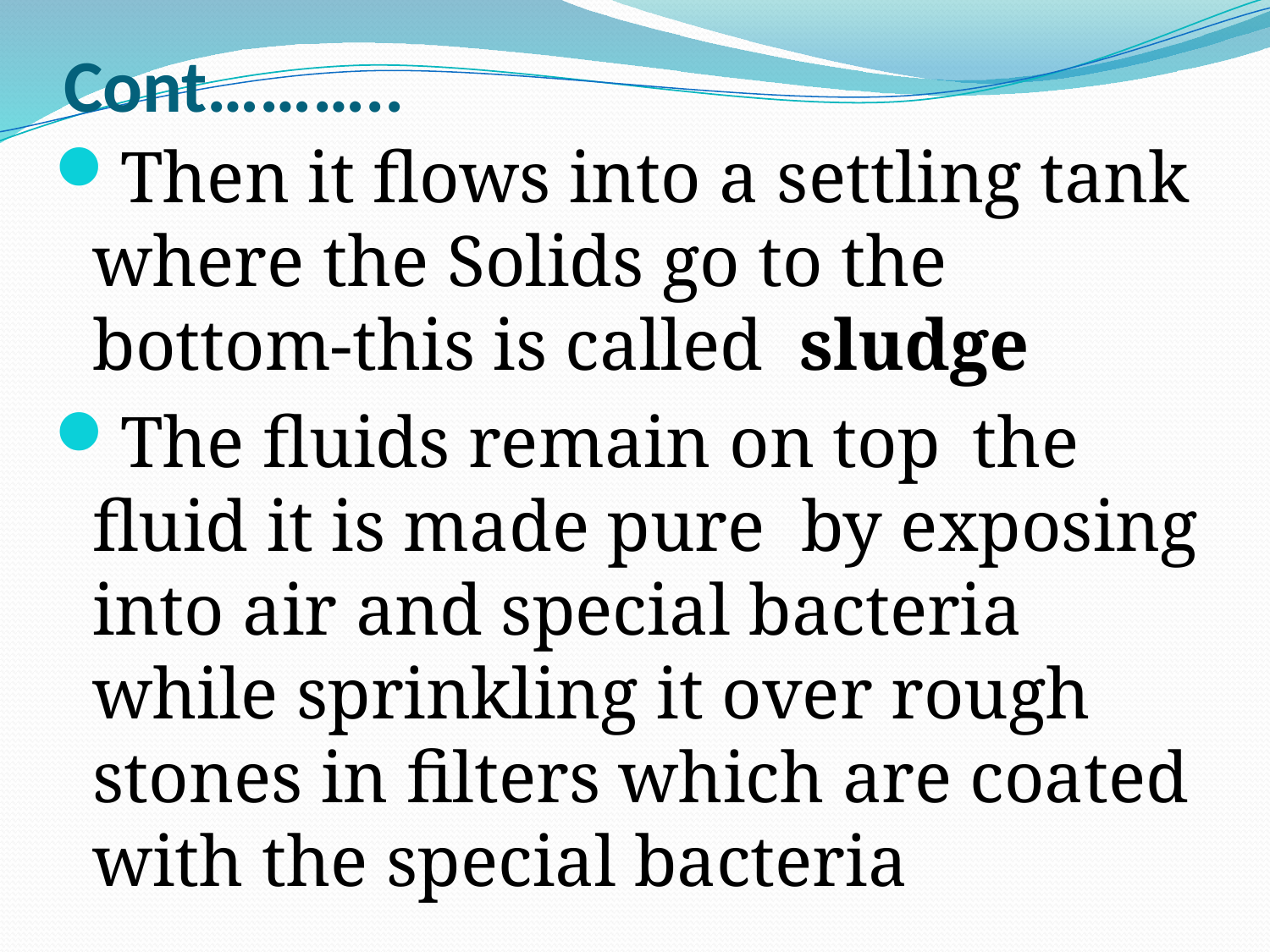

# Cont………..
Then it flows into a settling tank where the Solids go to the bottom-this is called  sludge
The fluids remain on top	the fluid it is made pure  by exposing into air and special bacteria while sprinkling it over rough stones in filters which are coated with the special bacteria